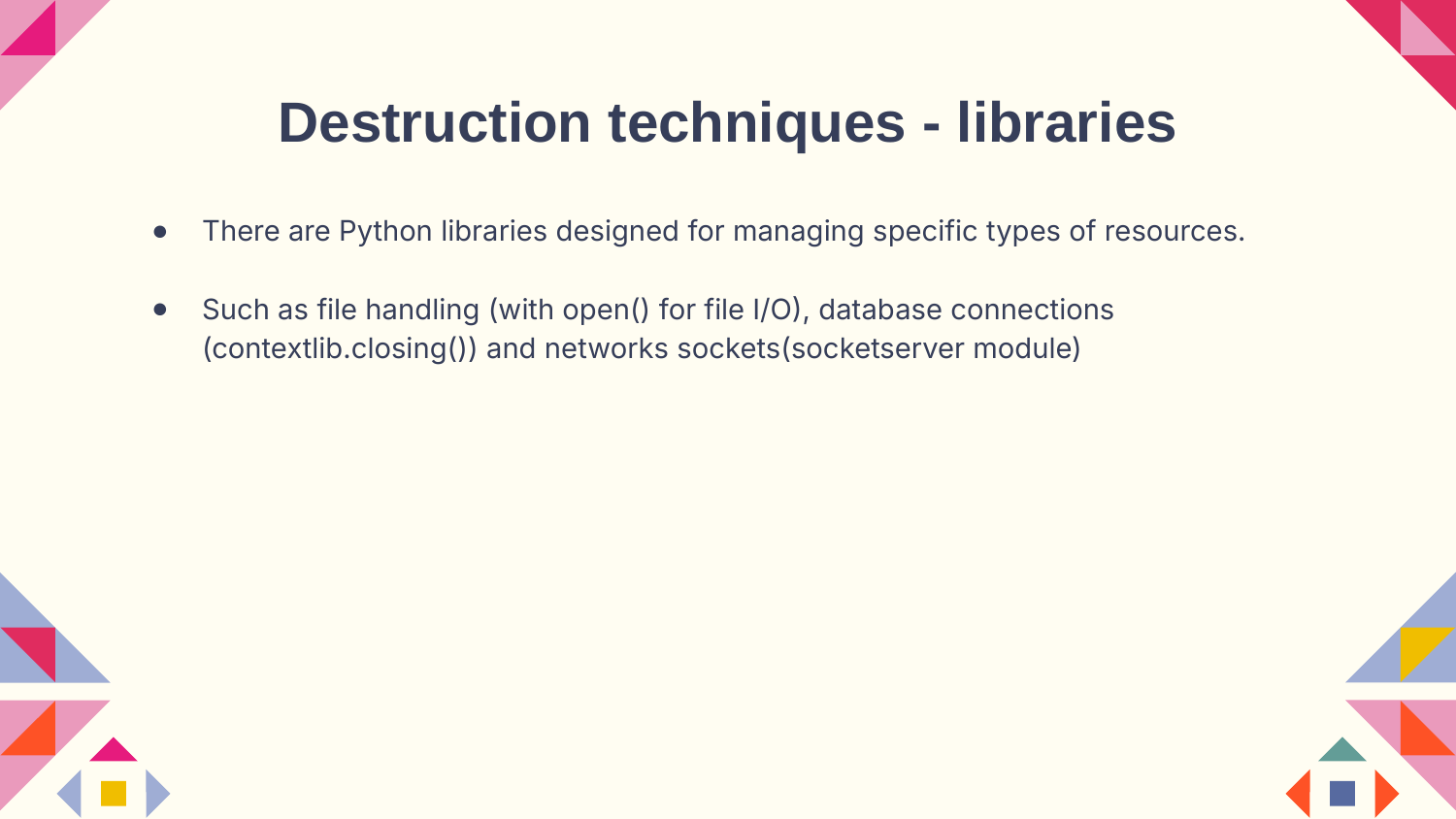

# Destruction techniques - libraries
There are Python libraries designed for managing specific types of resources.

Such as file handling (with open() for file I/O), database connections (contextlib.closing()) and networks sockets(socketserver module)